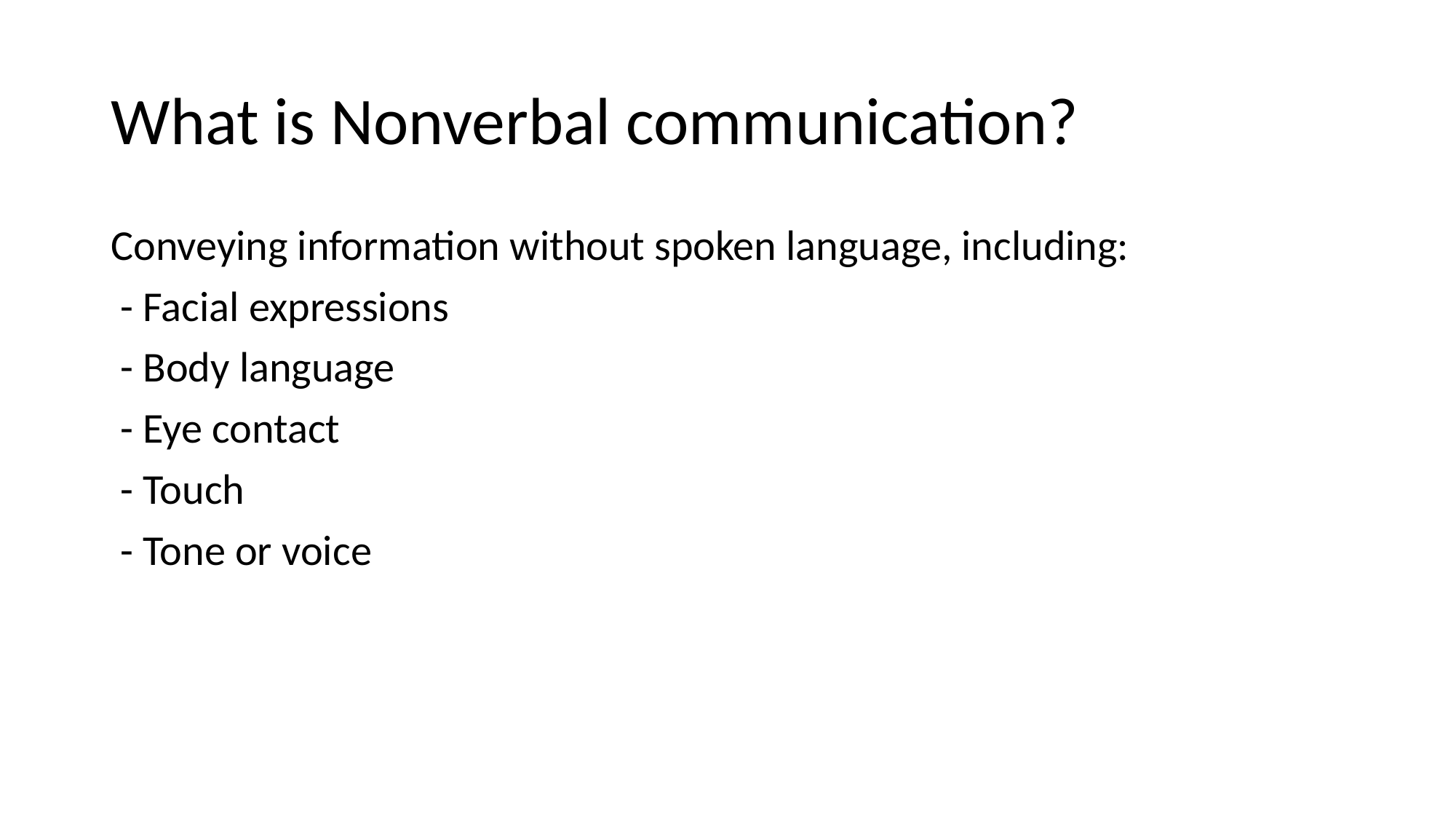

# What is Nonverbal communication?
Conveying information without spoken language, including:
 - Facial expressions
 - Body language
 - Eye contact
 - Touch
 - Tone or voice